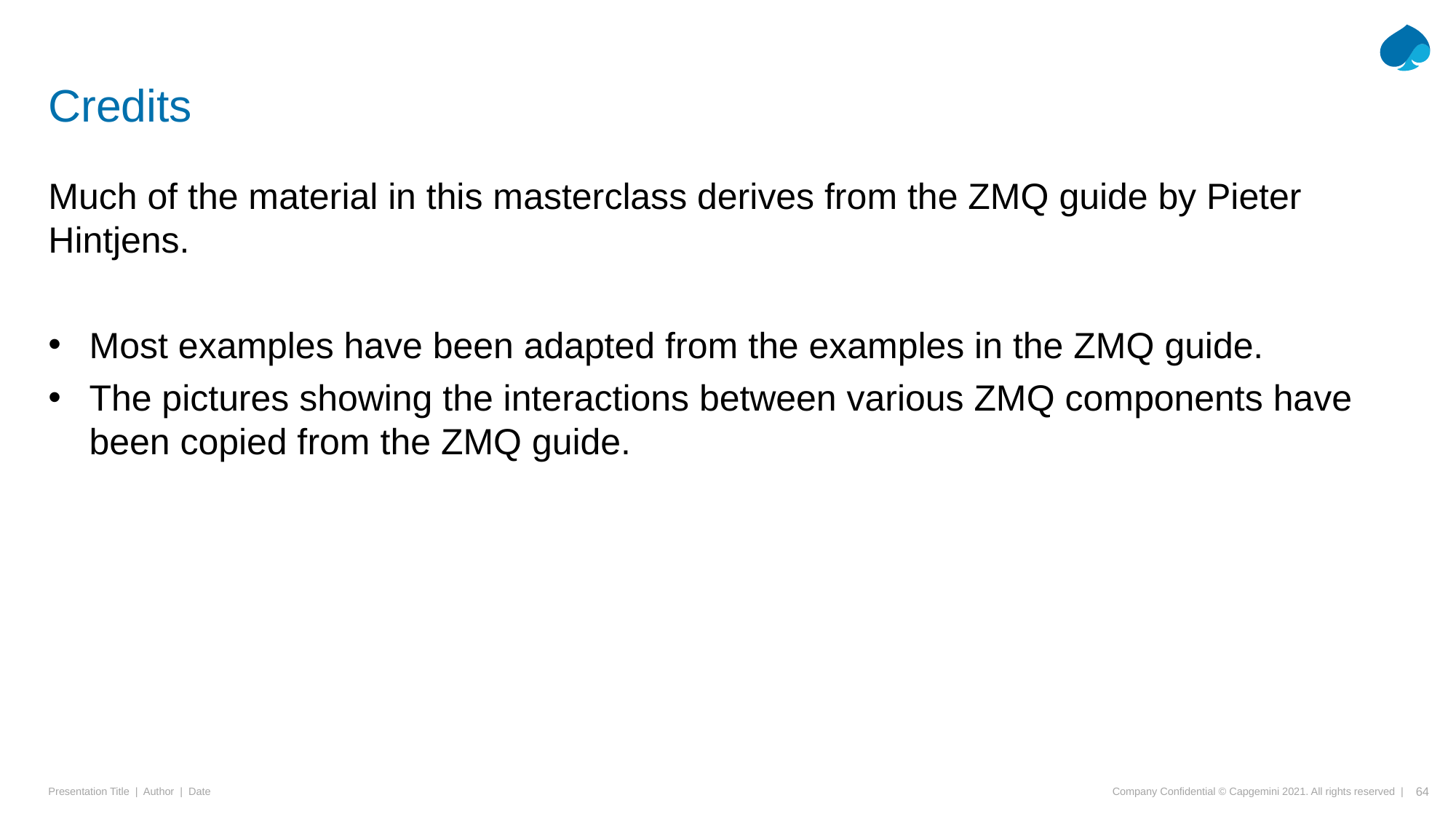

# Credits
Much of the material in this masterclass derives from the ZMQ guide by Pieter Hintjens.

Most examples have been adapted from the examples in the ZMQ guide.
The pictures showing the interactions between various ZMQ components have been copied from the ZMQ guide.